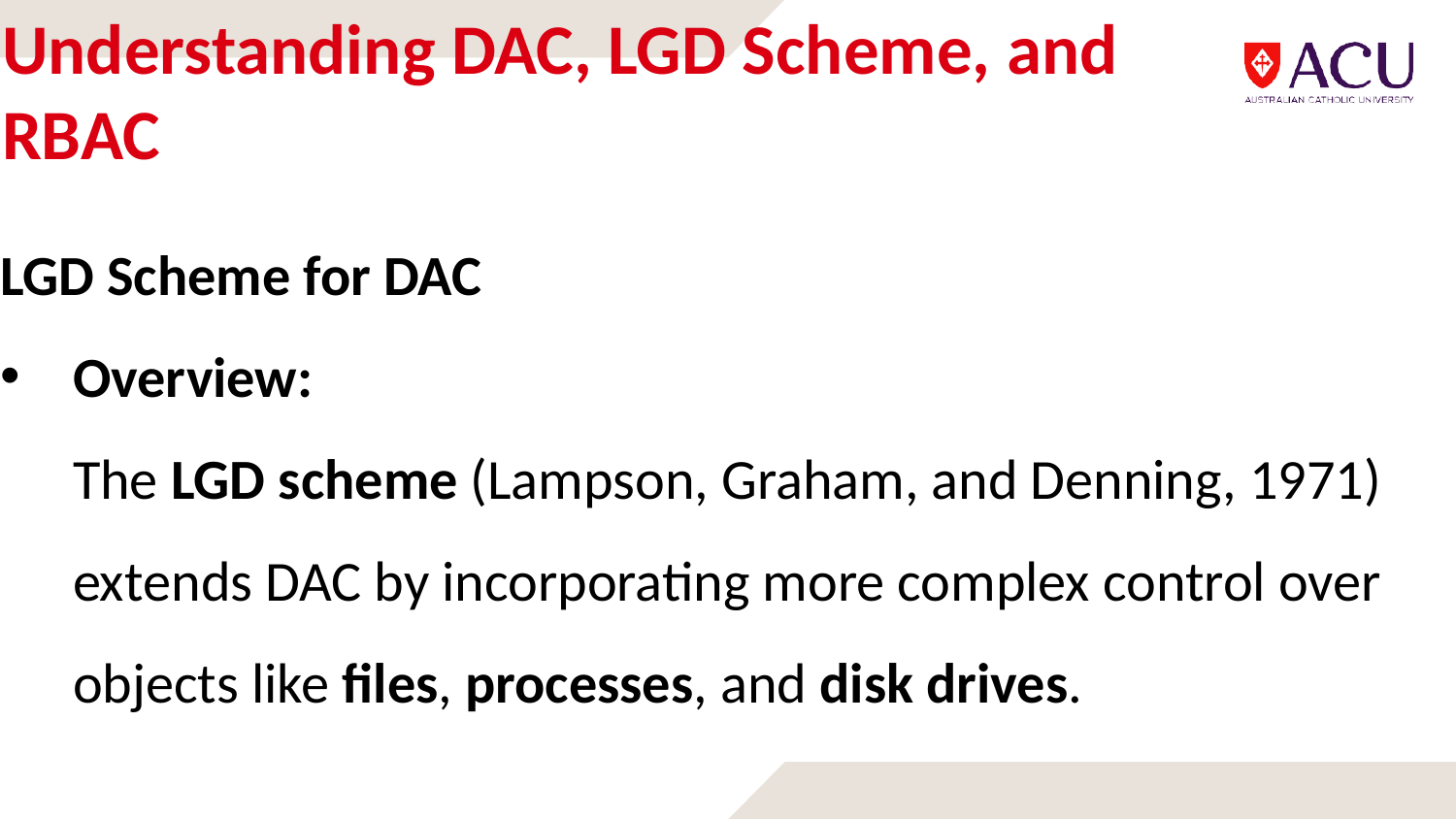

# Understanding DAC, LGD Scheme, and RBAC
LGD Scheme for DAC
Overview:
The LGD scheme (Lampson, Graham, and Denning, 1971) extends DAC by incorporating more complex control over objects like files, processes, and disk drives.